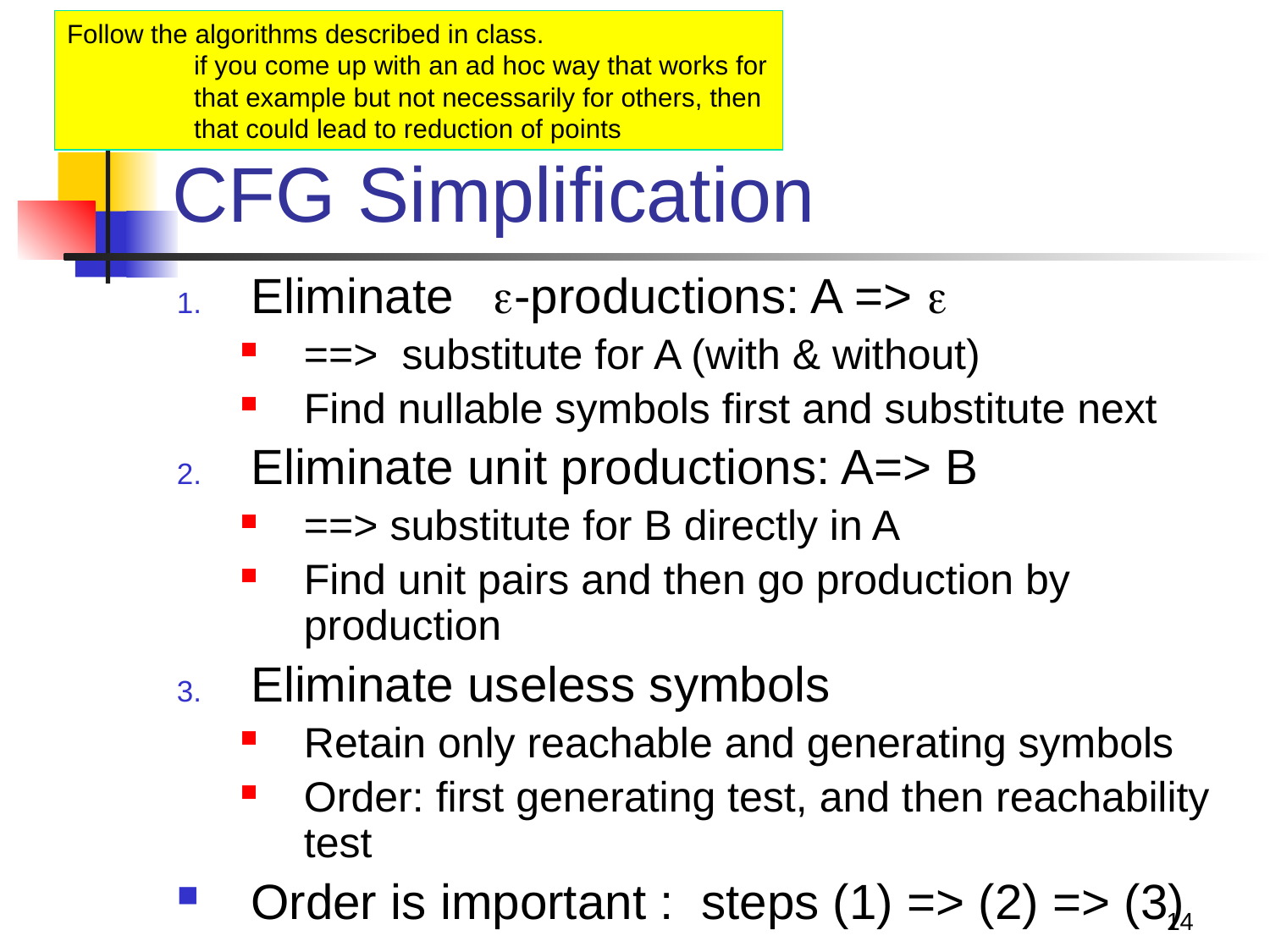

Follow the algorithms described in class.
	if you come up with an ad hoc way that works for
	that example but not necessarily for others, then
	that could lead to reduction of points
# CFG Simplification
Eliminate  ε-productions: A => ε
==>  substitute for A (with & without)
Find nullable symbols first and substitute next
Eliminate unit productions: A=> B
==> substitute for B directly in A
Find unit pairs and then go production by production
Eliminate useless symbols
Retain only reachable and generating symbols
Order: first generating test, and then reachability test
Order is important :  steps (1) => (2) => (3)

14